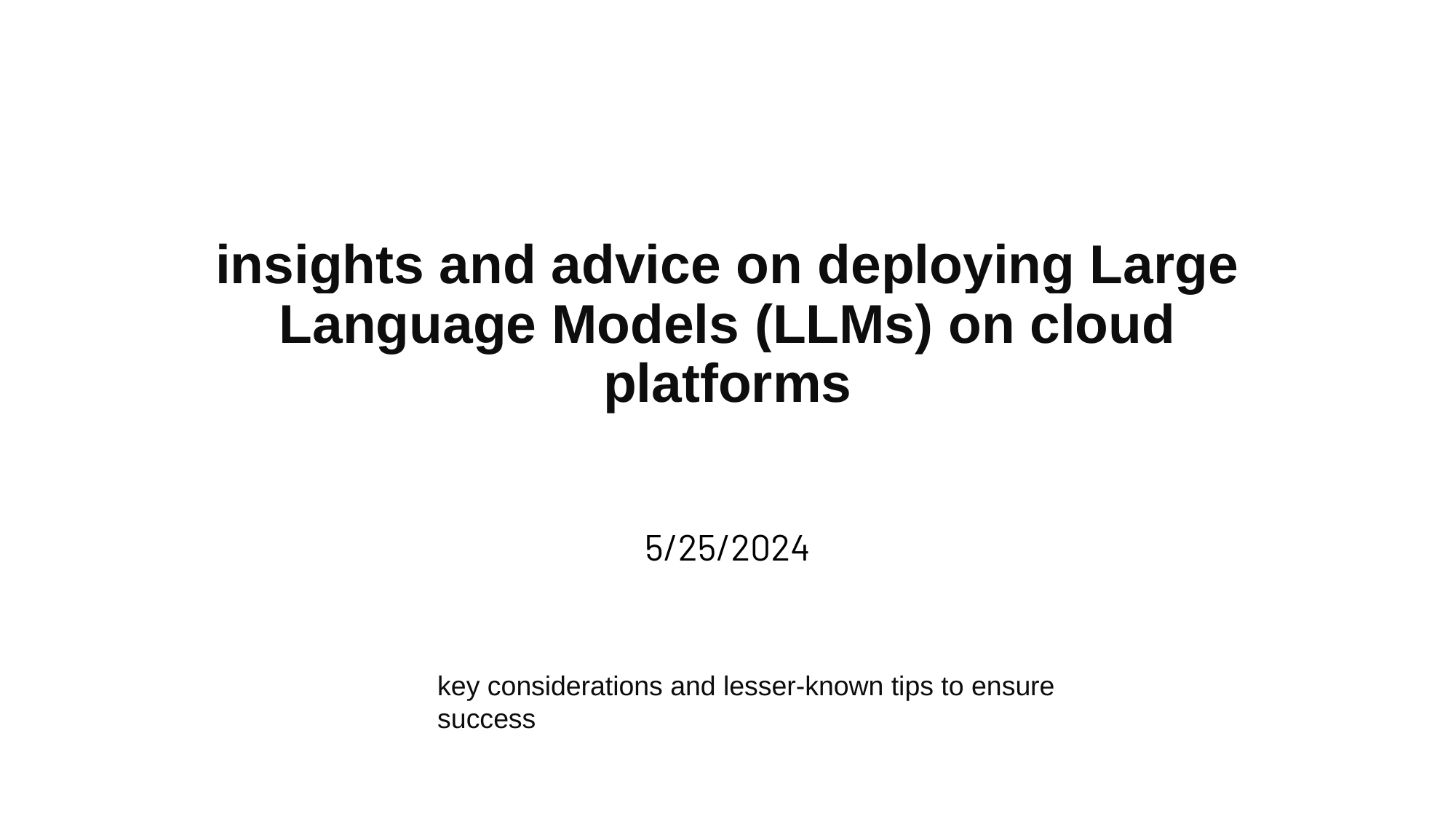

# insights and advice on deploying Large Language Models (LLMs) on cloud platforms
5/25/2024
key considerations and lesser-known tips to ensure success